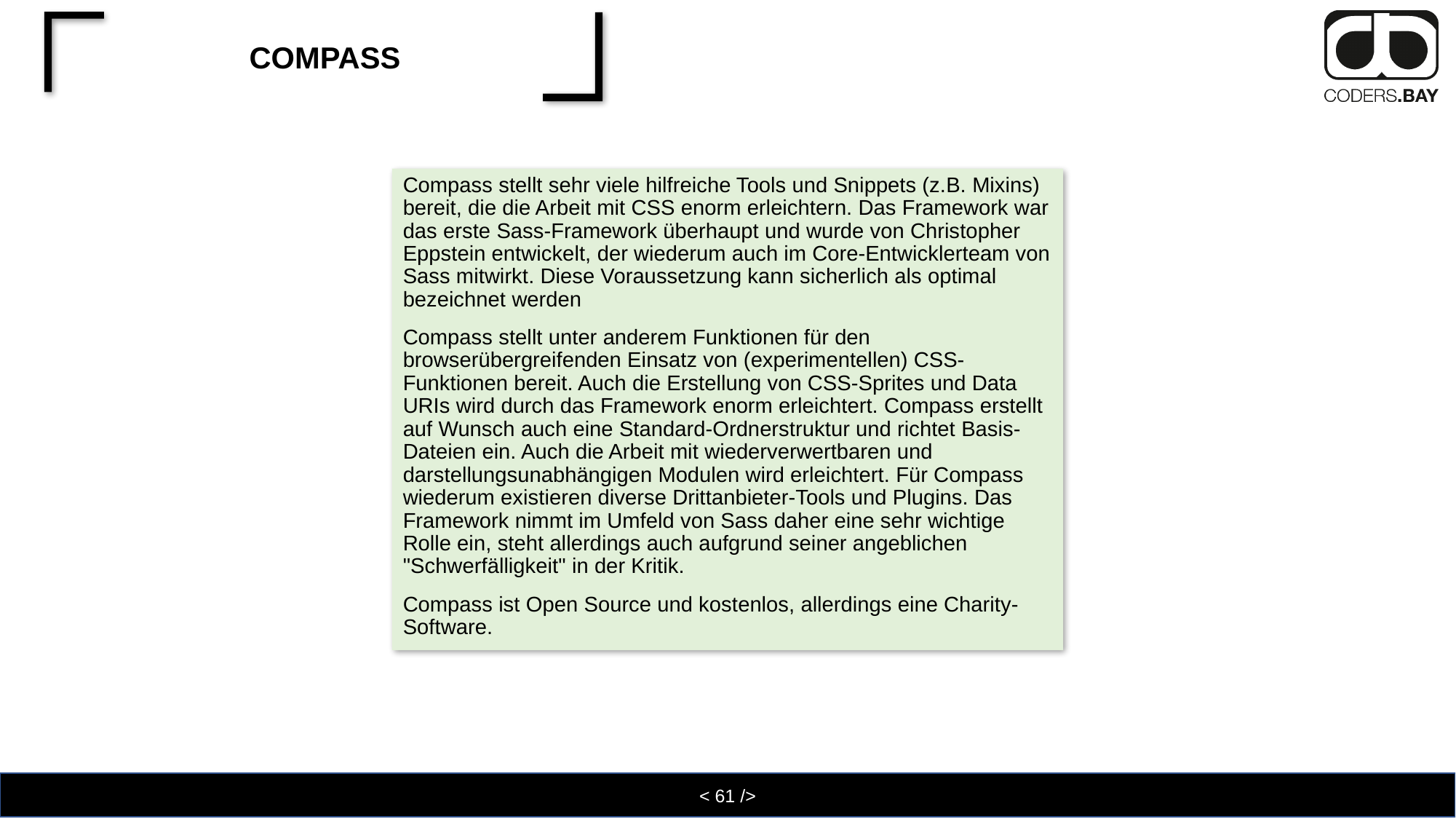

# Compass
Compass stellt sehr viele hilfreiche Tools und Snippets (z.B. Mixins) bereit, die die Arbeit mit CSS enorm erleichtern. Das Framework war das erste Sass-Framework überhaupt und wurde von Christopher Eppstein entwickelt, der wiederum auch im Core-Entwicklerteam von Sass mitwirkt. Diese Voraussetzung kann sicherlich als optimal bezeichnet werden
Compass stellt unter anderem Funktionen für den browserübergreifenden Einsatz von (experimentellen) CSS-Funktionen bereit. Auch die Erstellung von CSS-Sprites und Data URIs wird durch das Framework enorm erleichtert. Compass erstellt auf Wunsch auch eine Standard-Ordnerstruktur und richtet Basis-Dateien ein. Auch die Arbeit mit wiederverwertbaren und darstellungsunabhängigen Modulen wird erleichtert. Für Compass wiederum existieren diverse Drittanbieter-Tools und Plugins. Das Framework nimmt im Umfeld von Sass daher eine sehr wichtige Rolle ein, steht allerdings auch aufgrund seiner angeblichen "Schwerfälligkeit" in der Kritik.
Compass ist Open Source und kostenlos, allerdings eine Charity-Software.